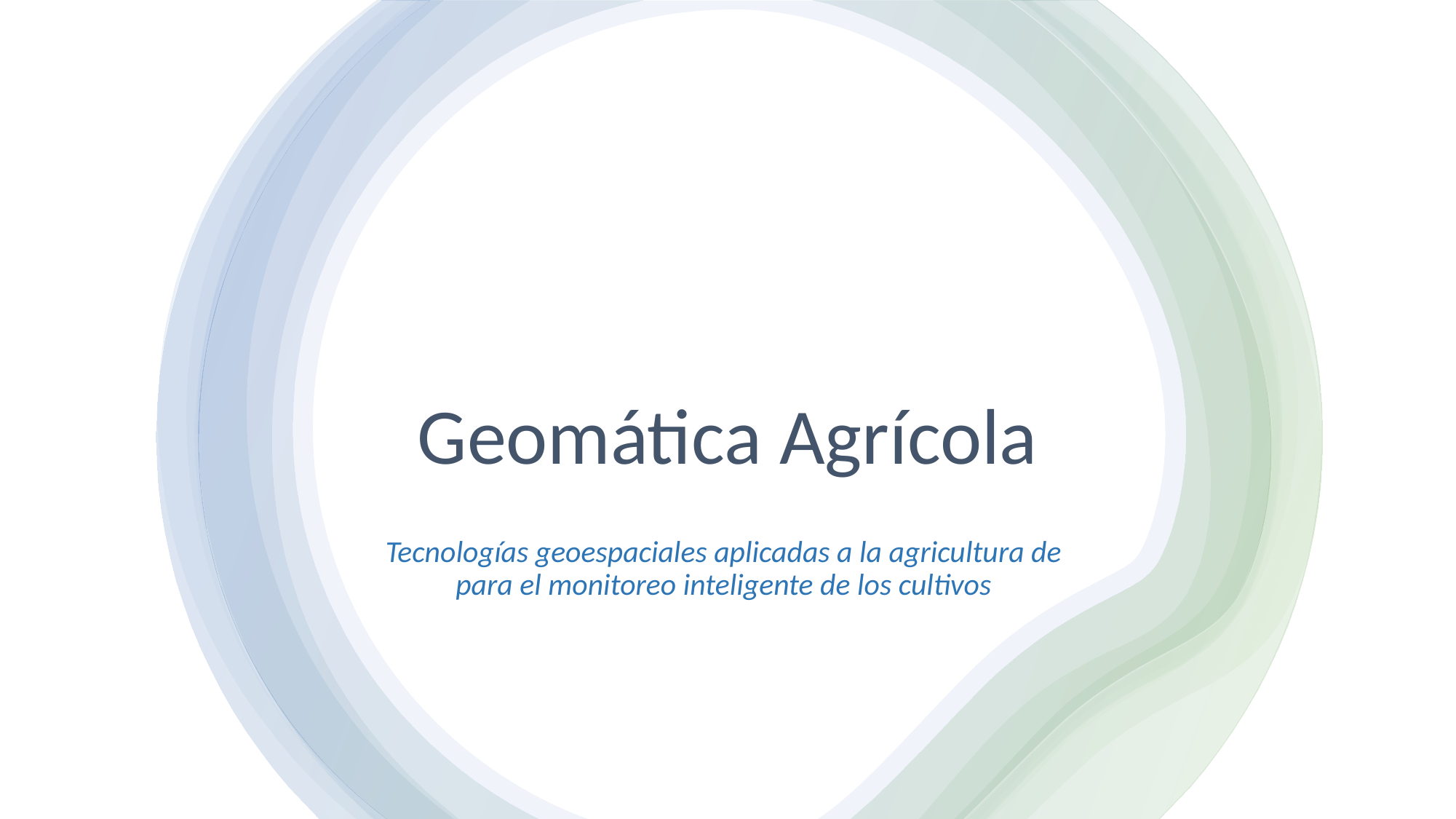

# Geomática Agrícola
Tecnologías geoespaciales aplicadas a la agricultura de para el monitoreo inteligente de los cultivos